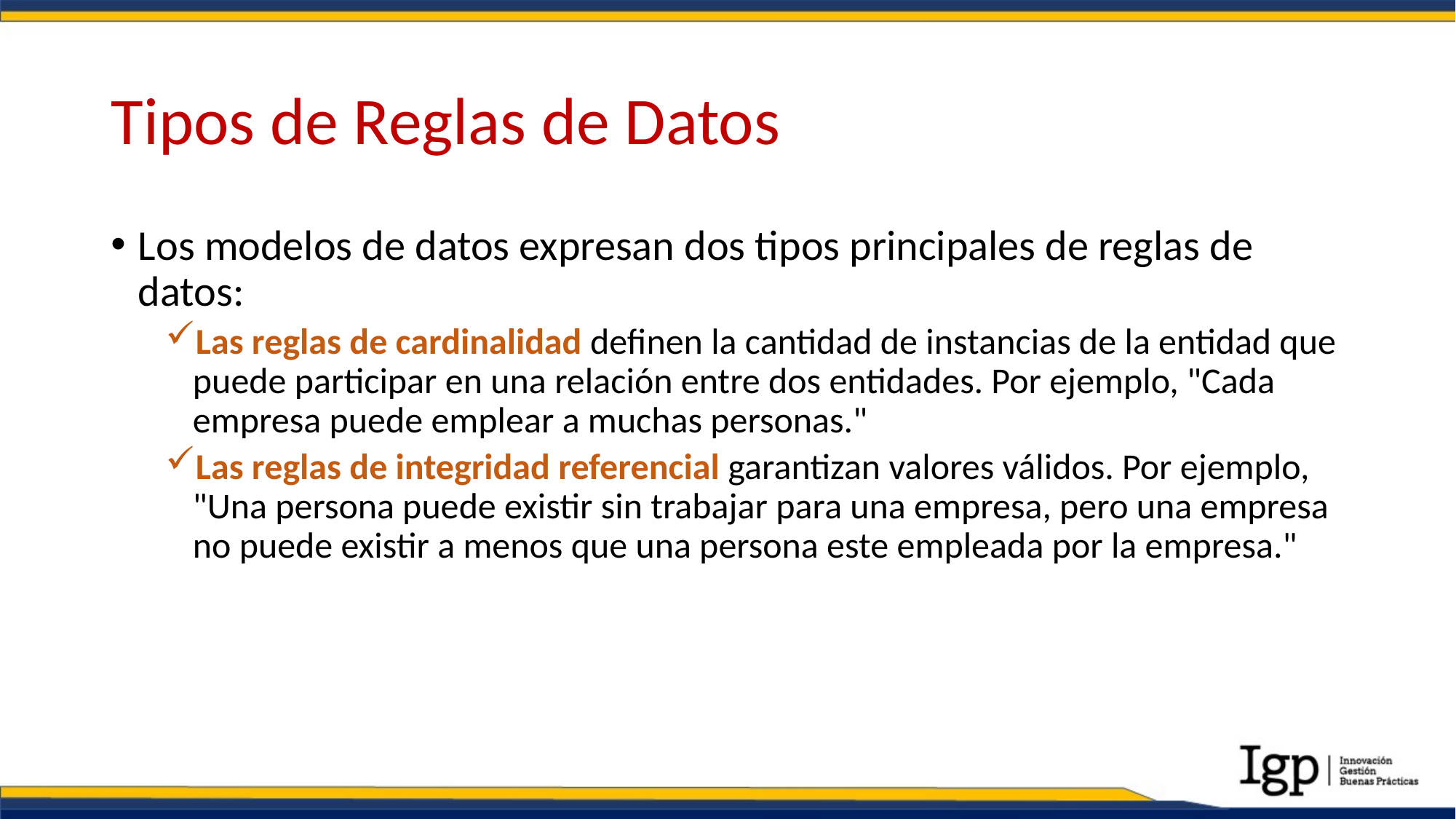

# Tipos de Reglas de Datos
Los modelos de datos expresan dos tipos principales de reglas de datos:
Las reglas de cardinalidad definen la cantidad de instancias de la entidad que puede participar en una relación entre dos entidades. Por ejemplo, "Cada empresa puede emplear a muchas personas."
Las reglas de integridad referencial garantizan valores válidos. Por ejemplo, "Una persona puede existir sin trabajar para una empresa, pero una empresa no puede existir a menos que una persona este empleada por la empresa."